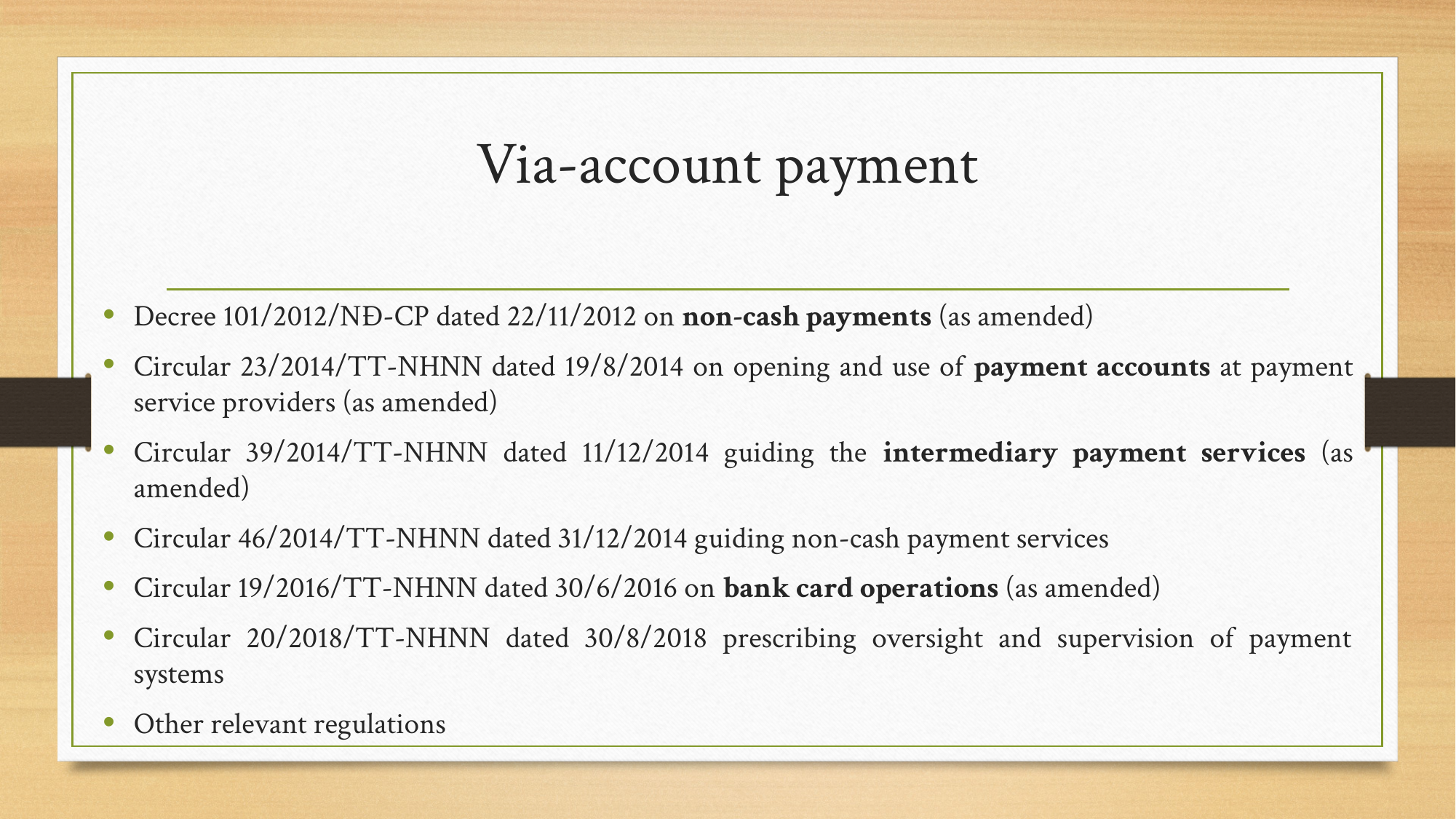

# Via-account payment
Decree 101/2012/NĐ-CP dated 22/11/2012 on non-cash payments (as amended)
Circular 23/2014/TT-NHNN dated 19/8/2014 on opening and use of payment accounts at payment service providers (as amended)
Circular 39/2014/TT-NHNN dated 11/12/2014 guiding the intermediary payment services (as amended)
Circular 46/2014/TT-NHNN dated 31/12/2014 guiding non-cash payment services
Circular 19/2016/TT-NHNN dated 30/6/2016 on bank card operations (as amended)
Circular 20/2018/TT-NHNN dated 30/8/2018 prescribing oversight and supervision of payment systems
Other relevant regulations